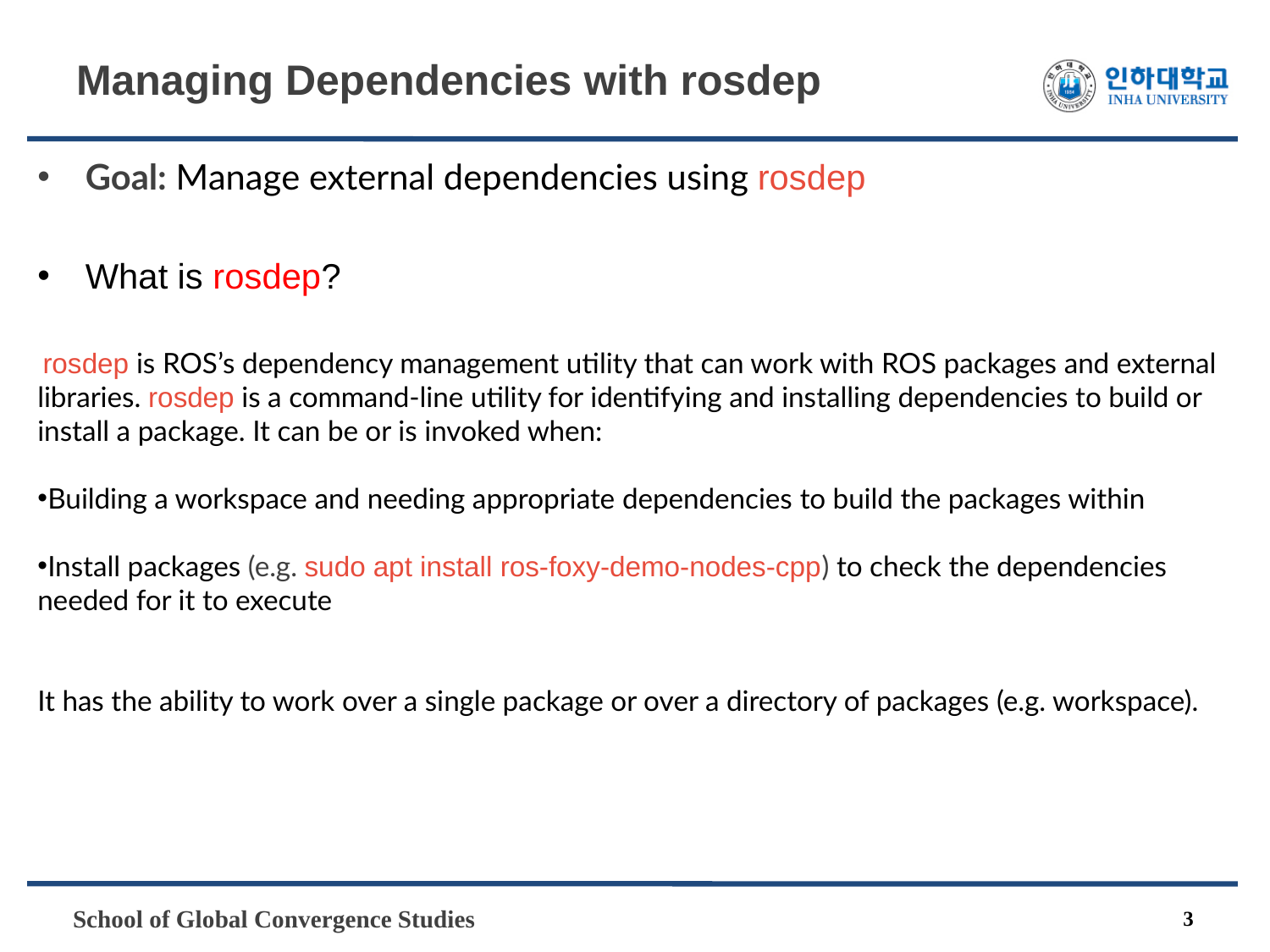

# Managing Dependencies with rosdep
Goal: Manage external dependencies using rosdep

What is rosdep?

 rosdep is ROS’s dependency management utility that can work with ROS packages and external libraries. rosdep is a command-line utility for identifying and installing dependencies to build or install a package. It can be or is invoked when:

Building a workspace and needing appropriate dependencies to build the packages within

Install packages (e.g. sudo apt install ros-foxy-demo-nodes-cpp) to check the dependencies needed for it to execute

It has the ability to work over a single package or over a directory of packages (e.g. workspace).

3